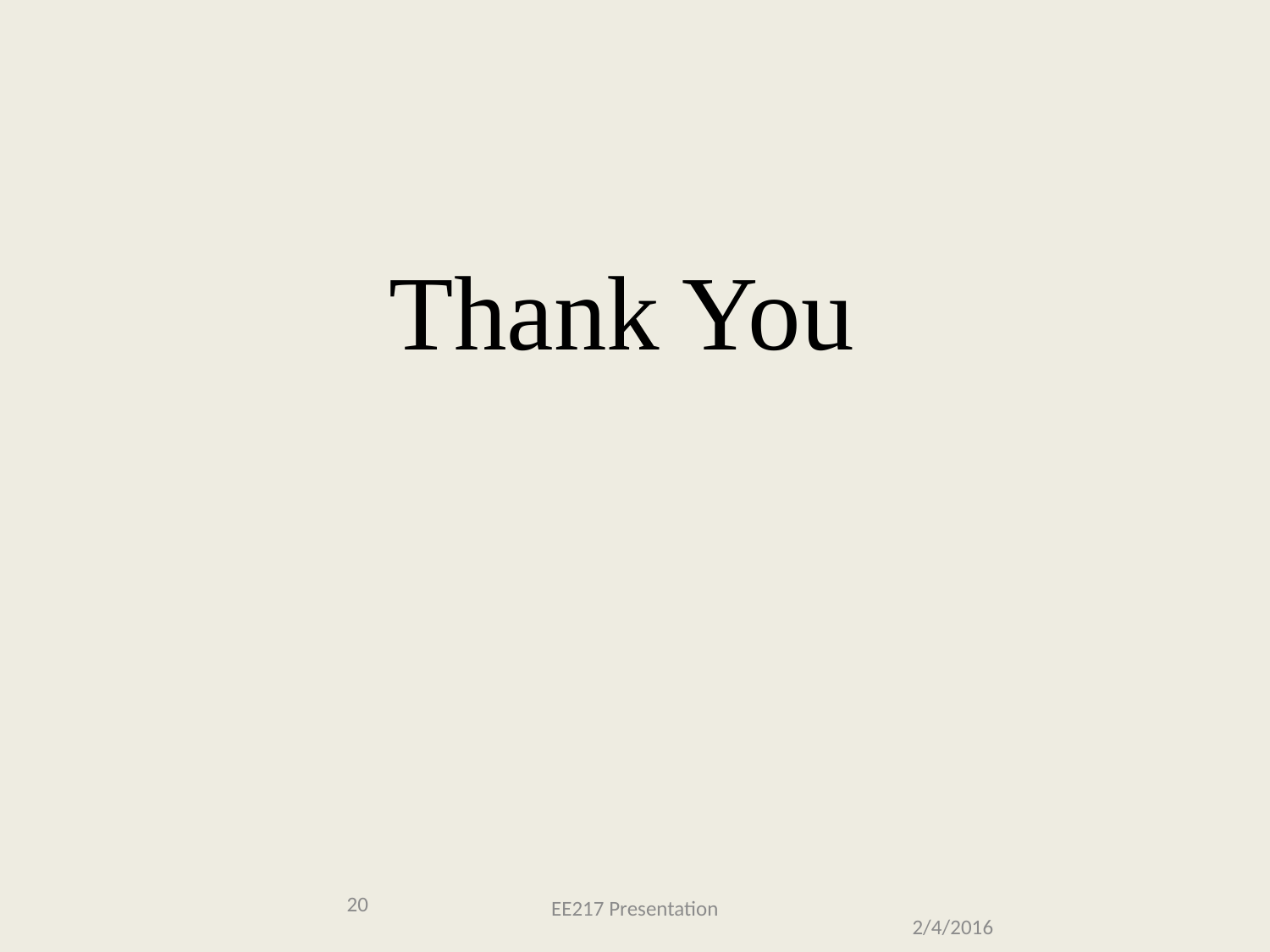

# Thank You
20
EE217 Presentation
2/4/2016